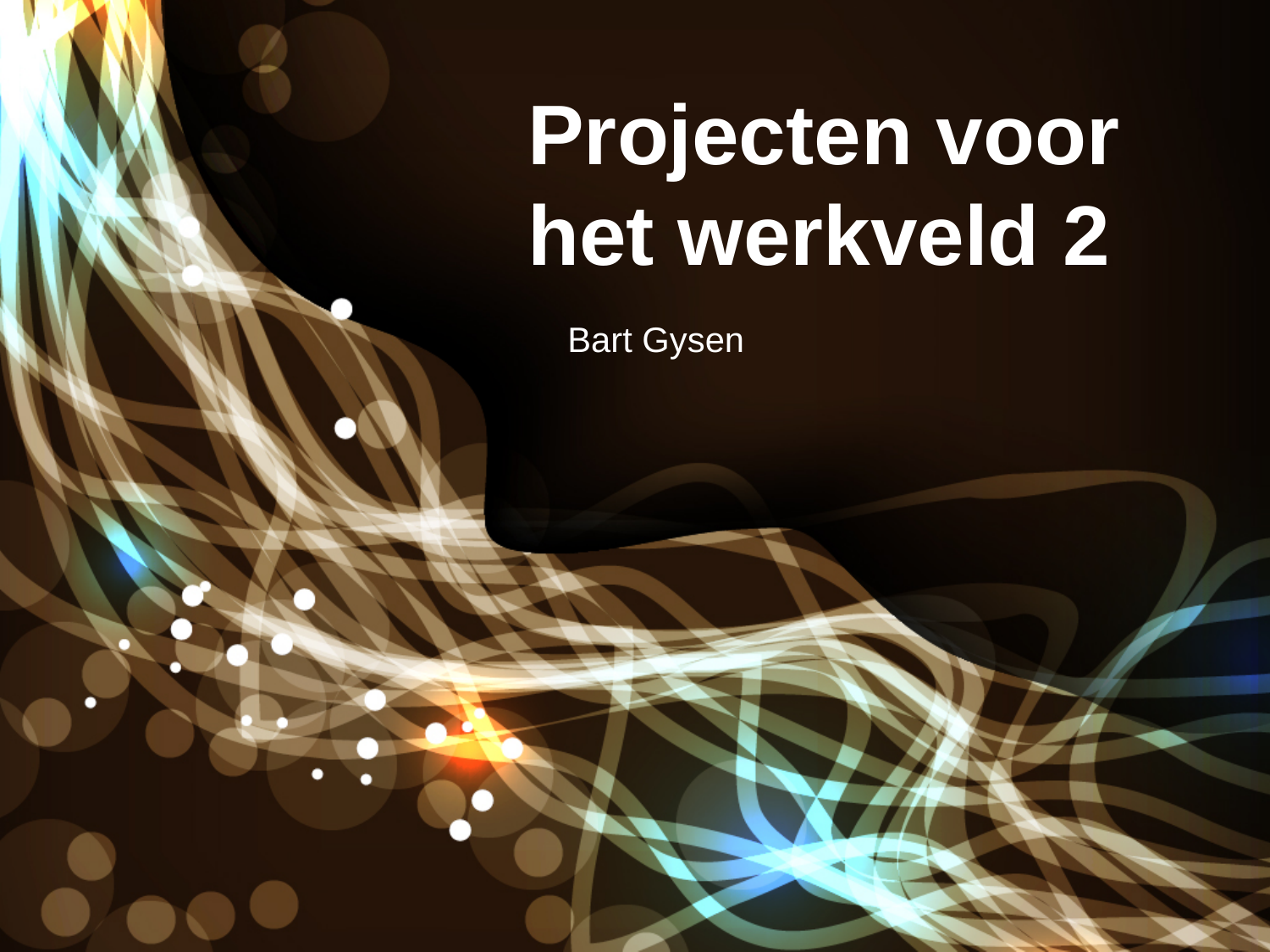

# Projecten voor het werkveld 2
Bart Gysen